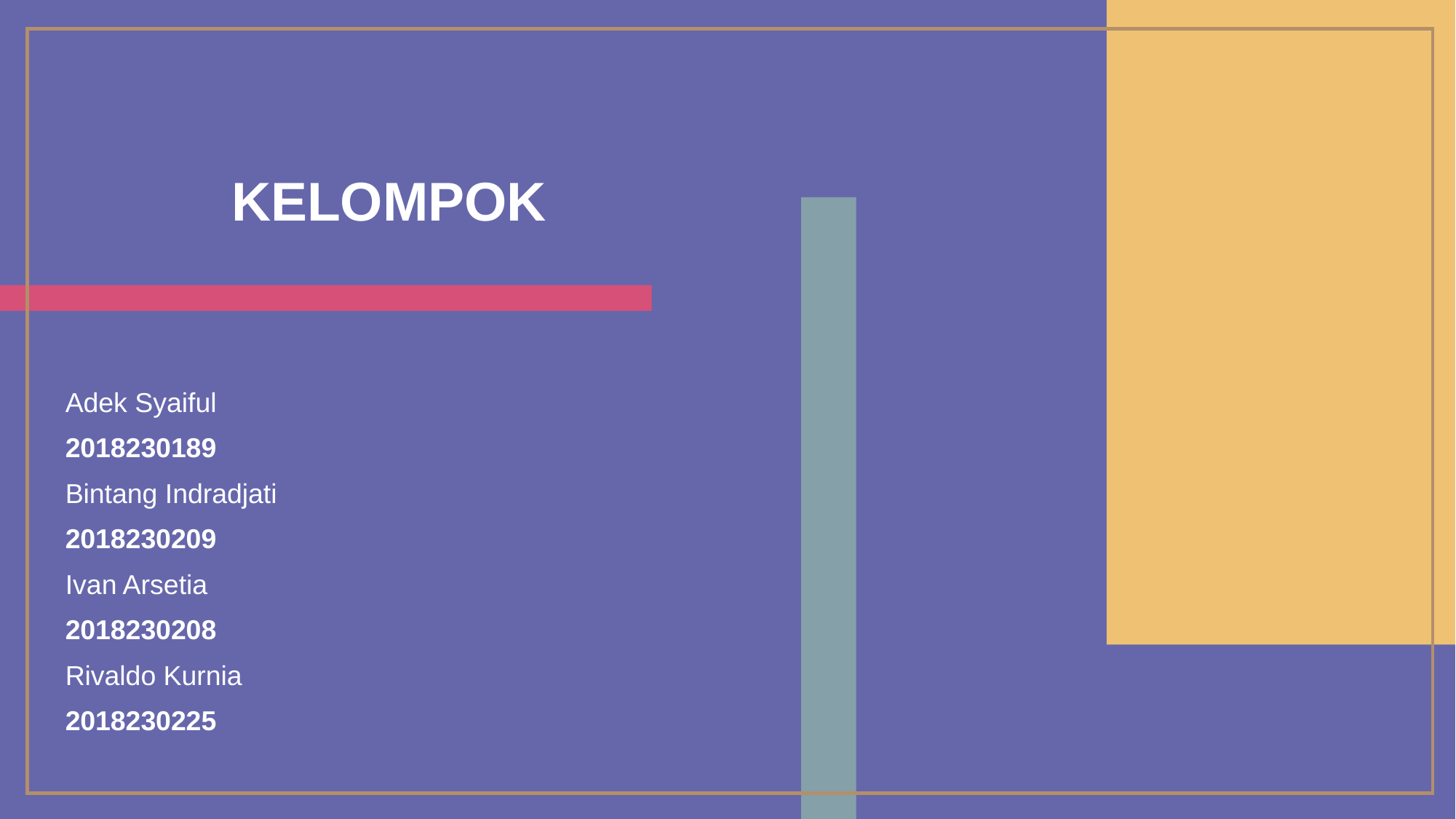

# Kelompok
Adek Syaiful
2018230189
Bintang Indradjati
2018230209
Ivan Arsetia
2018230208
Rivaldo Kurnia
2018230225